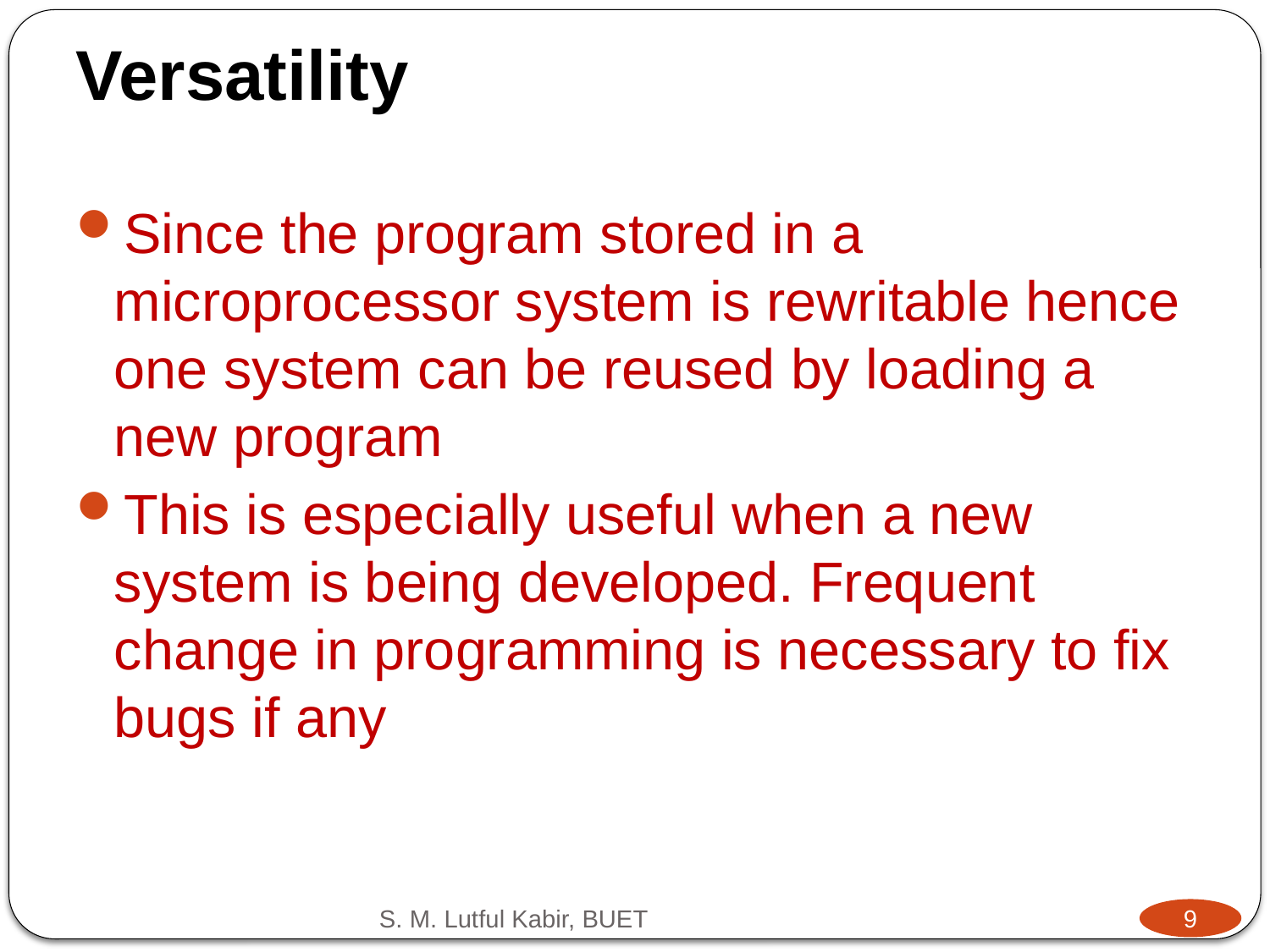

# Versatility
Since the program stored in a microprocessor system is rewritable hence one system can be reused by loading a new program
This is especially useful when a new system is being developed. Frequent change in programming is necessary to fix bugs if any
S. M. Lutful Kabir, BUET
9